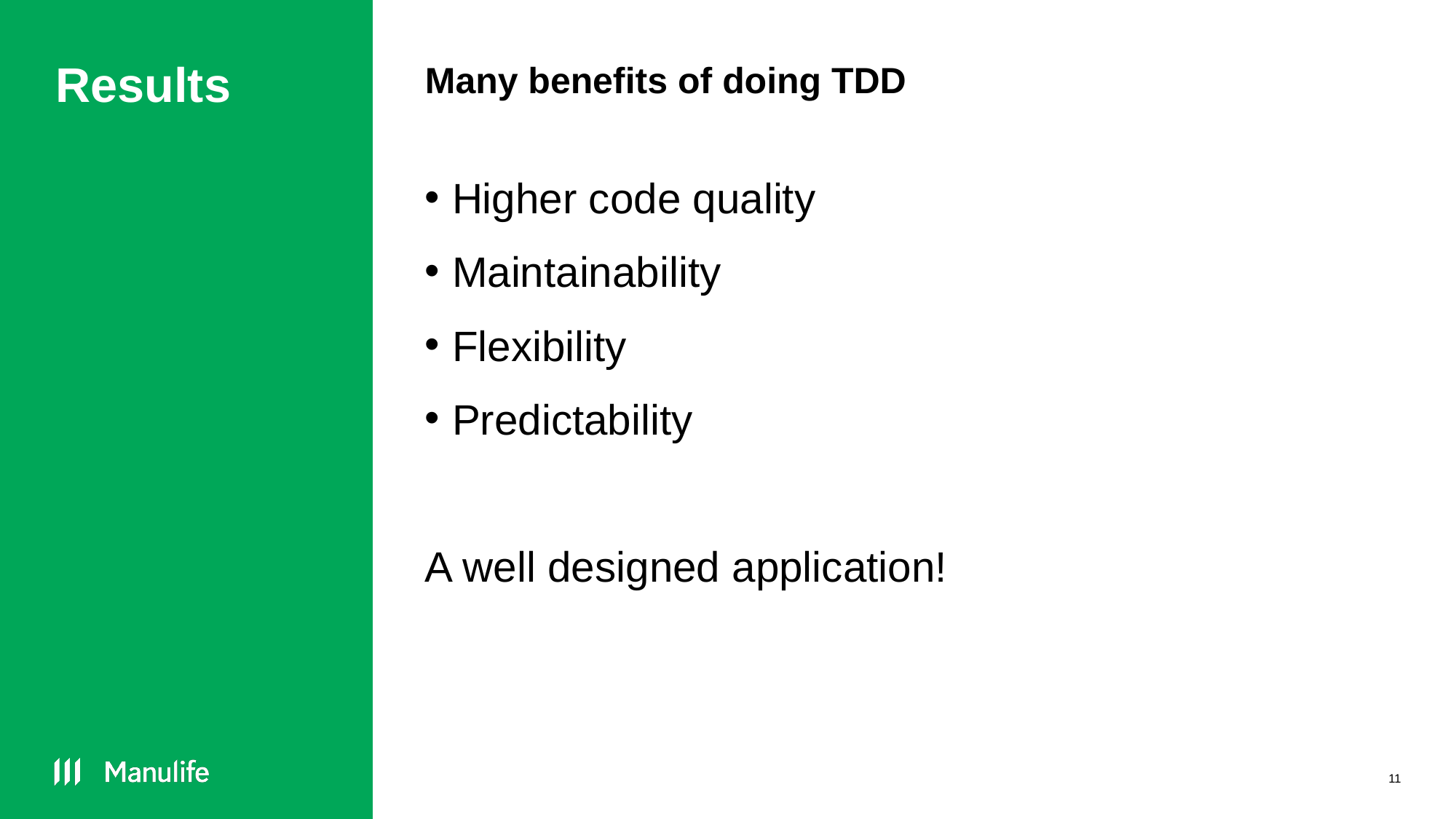

# Results
Many benefits of doing TDD
Higher code quality
Maintainability
Flexibility
Predictability

A well designed application!

11